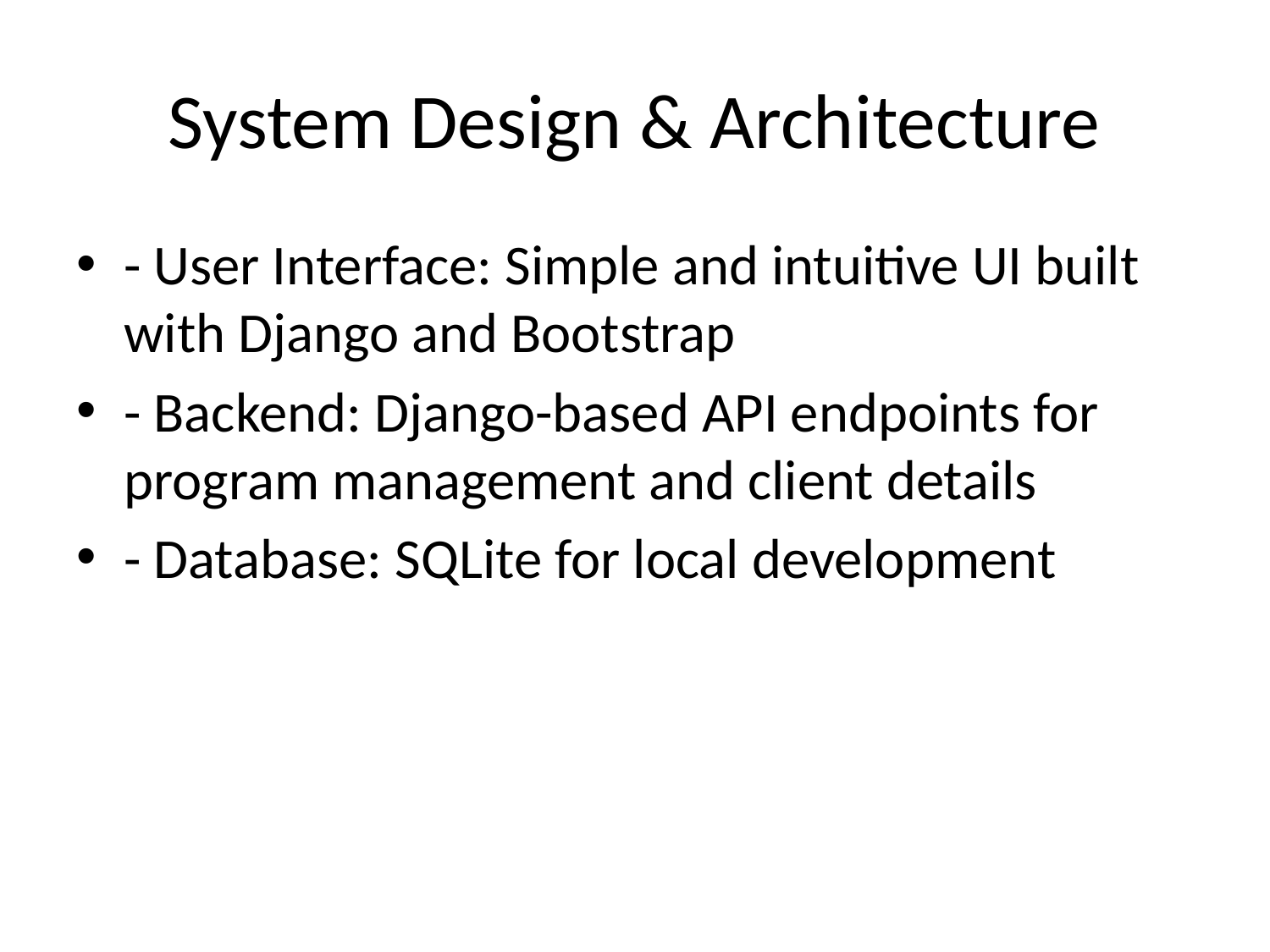

# System Design & Architecture
- User Interface: Simple and intuitive UI built with Django and Bootstrap
- Backend: Django-based API endpoints for program management and client details
- Database: SQLite for local development